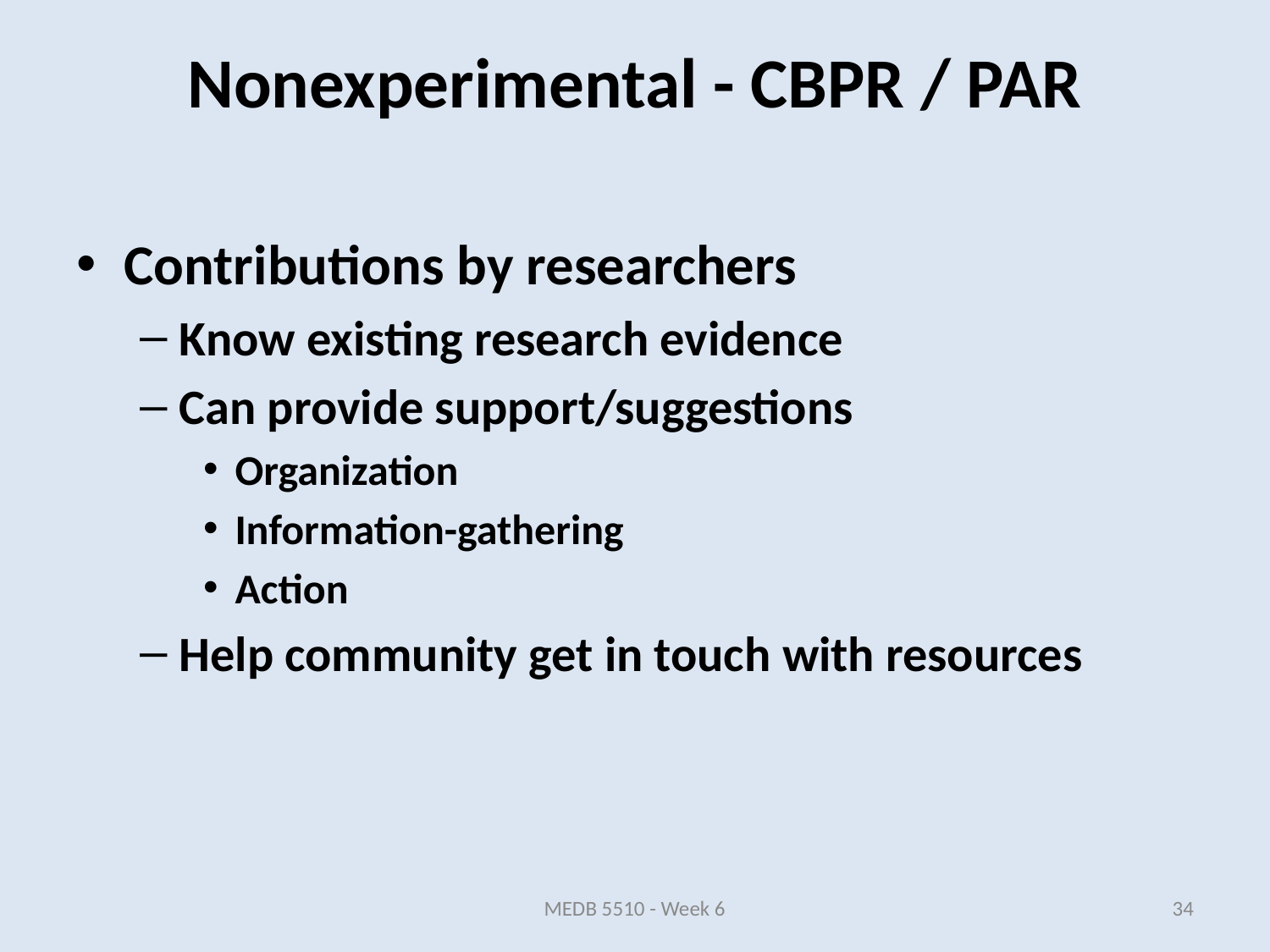

Contributions by researchers
Know existing research evidence
Can provide support/suggestions
Organization
Information-gathering
Action
Help community get in touch with resources
Nonexperimental - CBPR / PAR
MEDB 5510 - Week 6
34